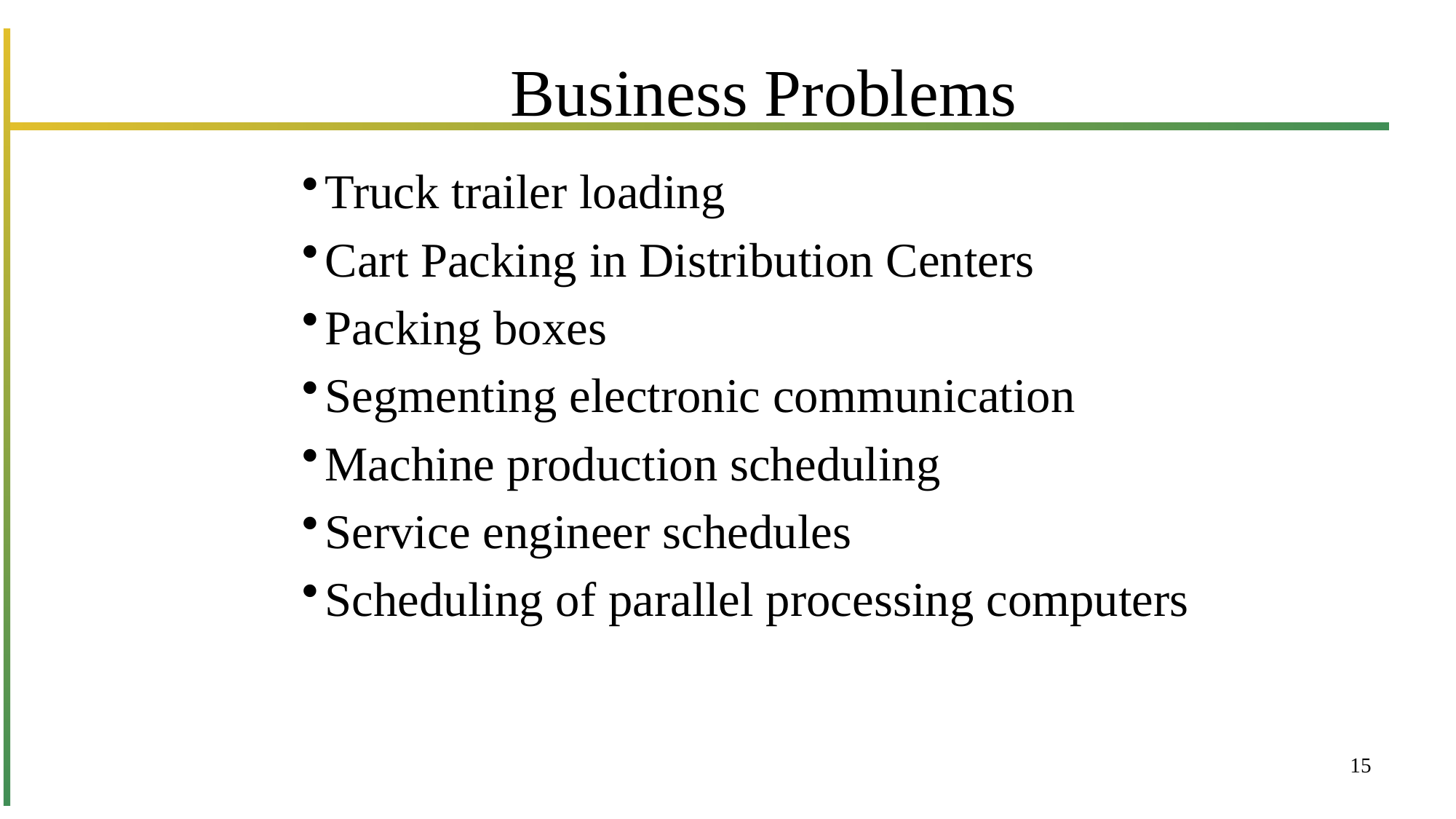

# Business Problems
Truck trailer loading
Cart Packing in Distribution Centers
Packing boxes
Segmenting electronic communication
Machine production scheduling
Service engineer schedules
Scheduling of parallel processing computers
15